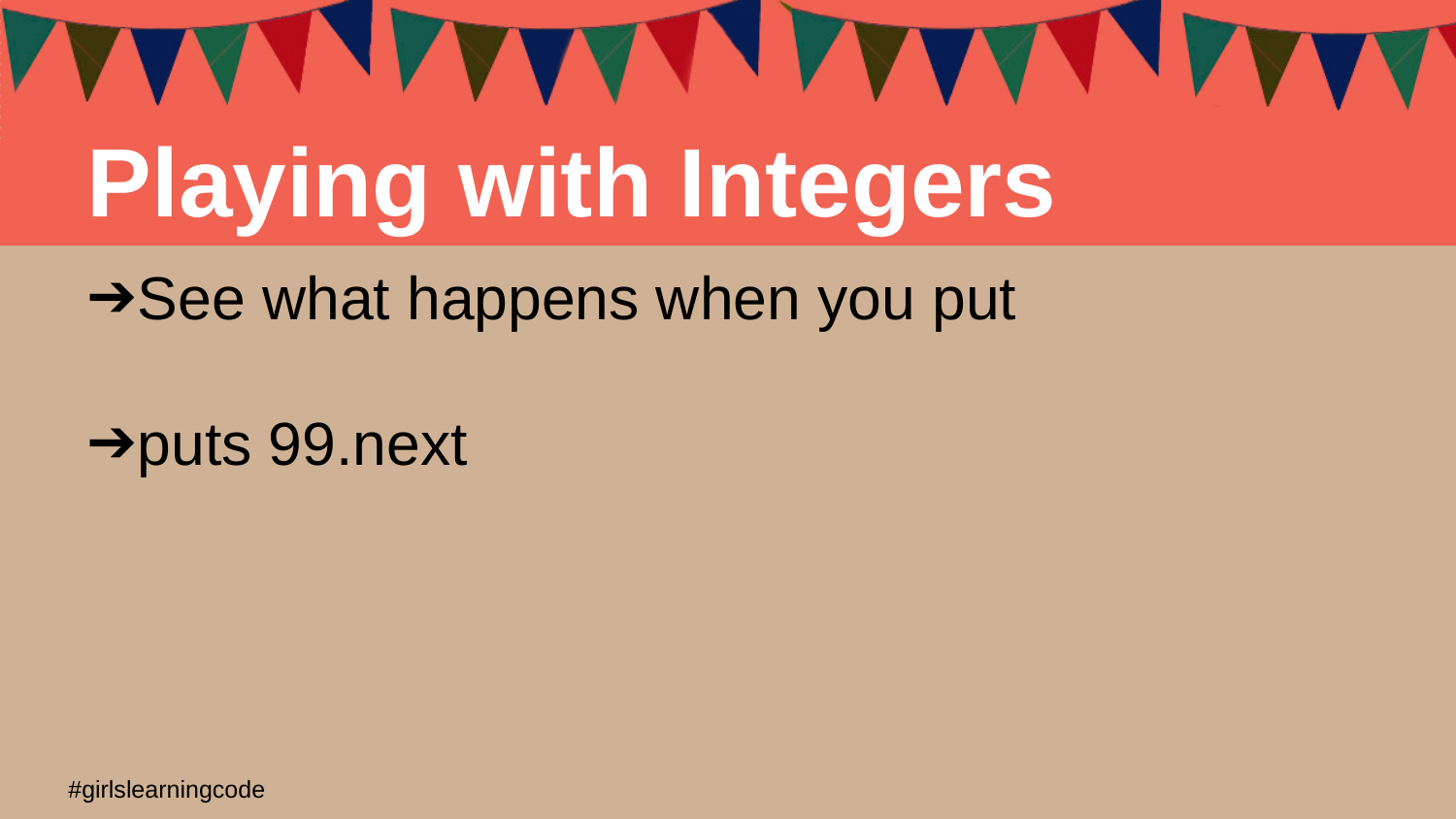

Playing with Integers
See what happens when you put

puts 99.next